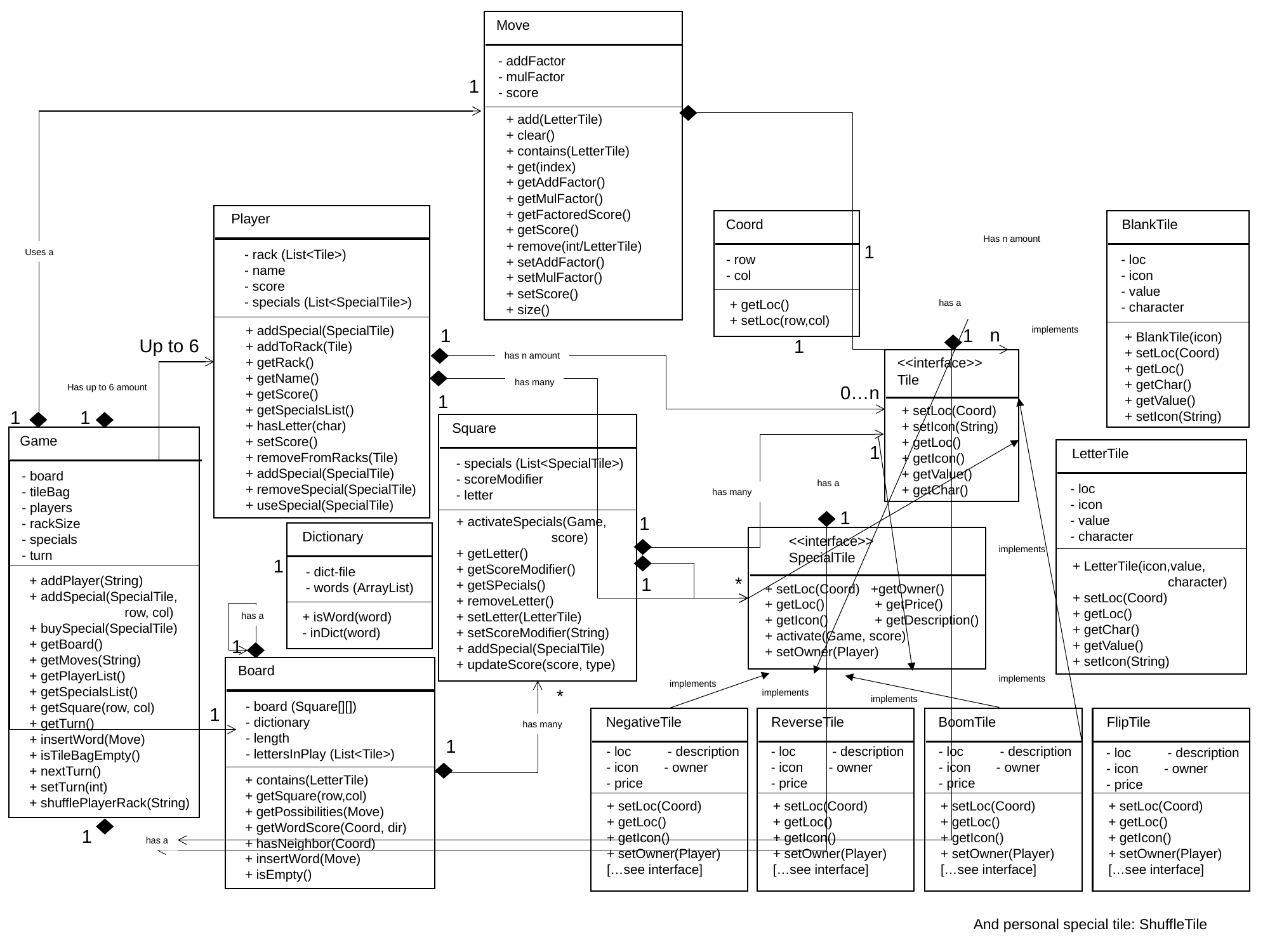

Move
- addFactor
- mulFactor
- score
+ add(LetterTile)
+ clear()
+ contains(LetterTile)
+ get(index)
+ getAddFactor()
+ getMulFactor()
+ getFactoredScore()
+ getScore()
+ remove(int/LetterTile)
+ setAddFactor()
+ setMulFactor()
+ setScore()
+ size()

1

Player
- rack (List<Tile>)
- name
- score
- specials (List<SpecialTile>)
+ addSpecial(SpecialTile)
+ addToRack(Tile)
+ getRack()
+ getName()
+ getScore()
+ getSpecialsList()
+ hasLetter(char)
+ setScore()
+ removeFromRacks(Tile)
+ addSpecial(SpecialTile)
+ removeSpecial(SpecialTile)
+ useSpecial(SpecialTile)

Coord
- row
- col
+ getLoc()
+ setLoc(row,col)

BlankTile
- loc
- icon
- value
- character
+ BlankTile(icon)
+ setLoc(Coord)
+ getLoc()
+ getChar()
+ getValue()
+ setIcon(String)
Has n amount
1
Uses a
has a
n
1
implements
1
Up to 6
1

has n amount

<<interface>>
Tile
+ setLoc(Coord)
+ setIcon(String)
+ getLoc()
+ getIcon()
+ getValue()
+ getChar()

has many
0…n
Has up to 6 amount
1
1
1

Square
- specials (List<SpecialTile>)
- scoreModifier
- letter
+ activateSpecials(Game,
	score)
+ getLetter()
+ getScoreModifier()
+ getSPecials()
+ removeLetter()
+ setLetter(LetterTile)
+ setScoreModifier(String)
+ addSpecial(SpecialTile)
+ updateScore(score, type)

Game
- board
- tileBag
- players
- rackSize
- specials
- turn
+ addPlayer(String)
+ addSpecial(SpecialTile,
	row, col)
+ buySpecial(SpecialTile)
+ getBoard()
+ getMoves(String)
+ getPlayerList()
+ getSpecialsList()
+ getSquare(row, col)
+ getTurn()
+ insertWord(Move)
+ isTileBagEmpty()
+ nextTurn()
+ setTurn(int)
+ shufflePlayerRack(String)
1

LetterTile
- loc
- icon
- value
- character
+ LetterTile(icon,value,
	character)
+ setLoc(Coord)
+ getLoc()
+ getChar()
+ getValue()
+ setIcon(String)
has a
has many
1
1

Dictionary
- dict-file
- words (ArrayList)
+ isWord(word)
- inDict(word)

<<interface>>
SpecialTile
+ setLoc(Coord)   +getOwner()
+ getLoc()	    + getPrice()
+ getIcon()	    + getDescription()
+ activate(Game, score)
+ setOwner(Player)
implements

1

*
1
has a
1

Board
- board (Square[][])
- dictionary
- length
- lettersInPlay (List<Tile>)
+ contains(LetterTile)
+ getSquare(row,col)
+ getPossibilities(Move)
+ getWordScore(Coord, dir)
+ hasNeighbor(Coord)
+ insertWord(Move)
+ isEmpty()
implements
implements
*
implements
implements
1

NegativeTile
- loc          - description
- icon       - owner
- price
+ setLoc(Coord)
+ getLoc()
+ getIcon()
+ setOwner(Player)
[…see interface]

ReverseTile
- loc          - description
- icon       - owner
- price
+ setLoc(Coord)
+ getLoc()
+ getIcon()
+ setOwner(Player)
[…see interface]

BoomTile
- loc          - description
- icon       - owner
- price
+ setLoc(Coord)
+ getLoc()
+ getIcon()
+ setOwner(Player)
[…see interface]

FlipTile
- loc          - description
- icon       - owner
- price
+ setLoc(Coord)
+ getLoc()
+ getIcon()
+ setOwner(Player)
[…see interface]

has many
1

1
has a
And personal special tile: ShuffleTile